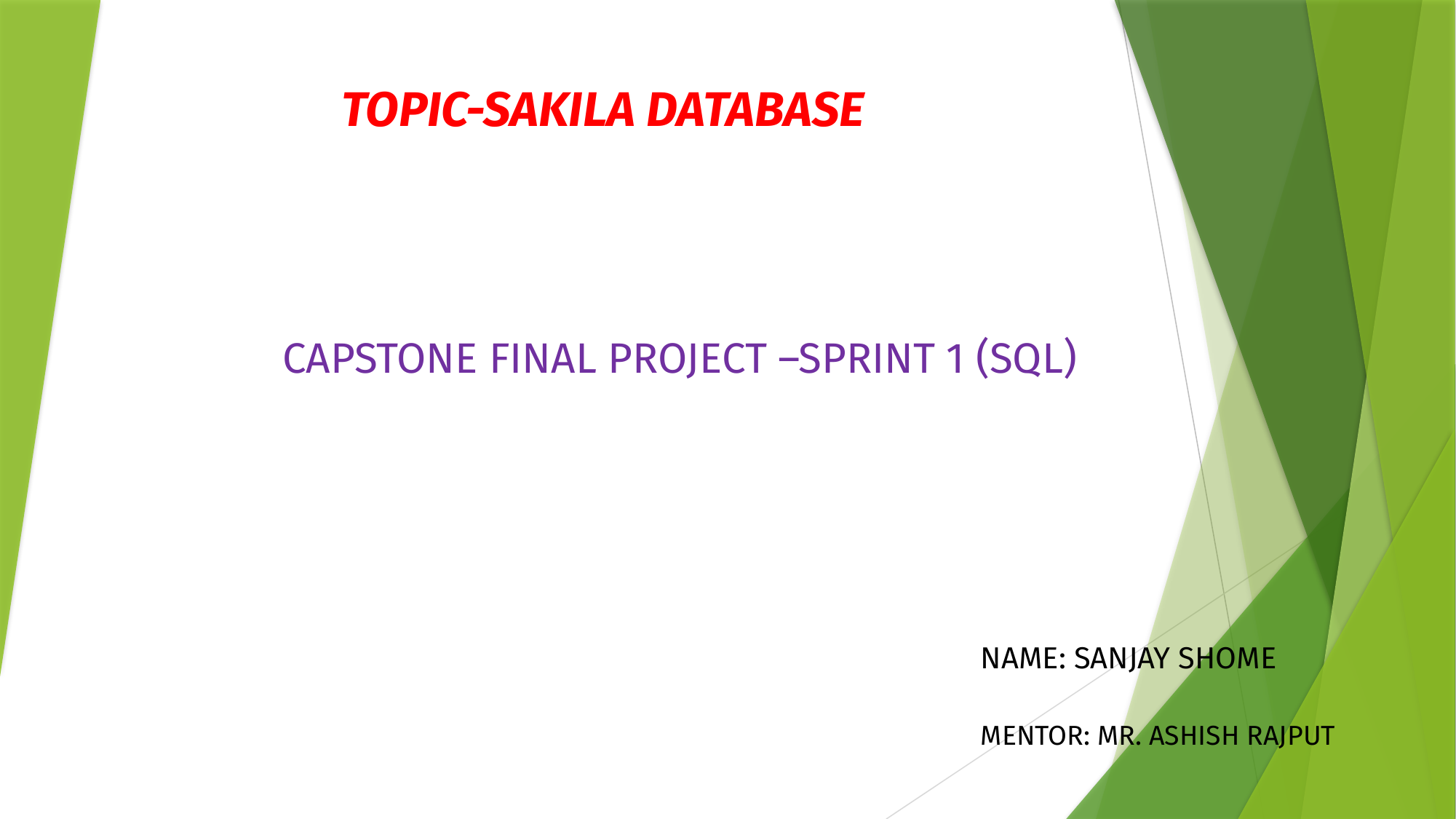

TOPIC-SAKILA DATABASE
CAPSTONE FINAL PROJECT –SPRINT 1 (SQL)
NAME: SANJAY SHOME
MENTOR: MR. ASHISH RAJPUT